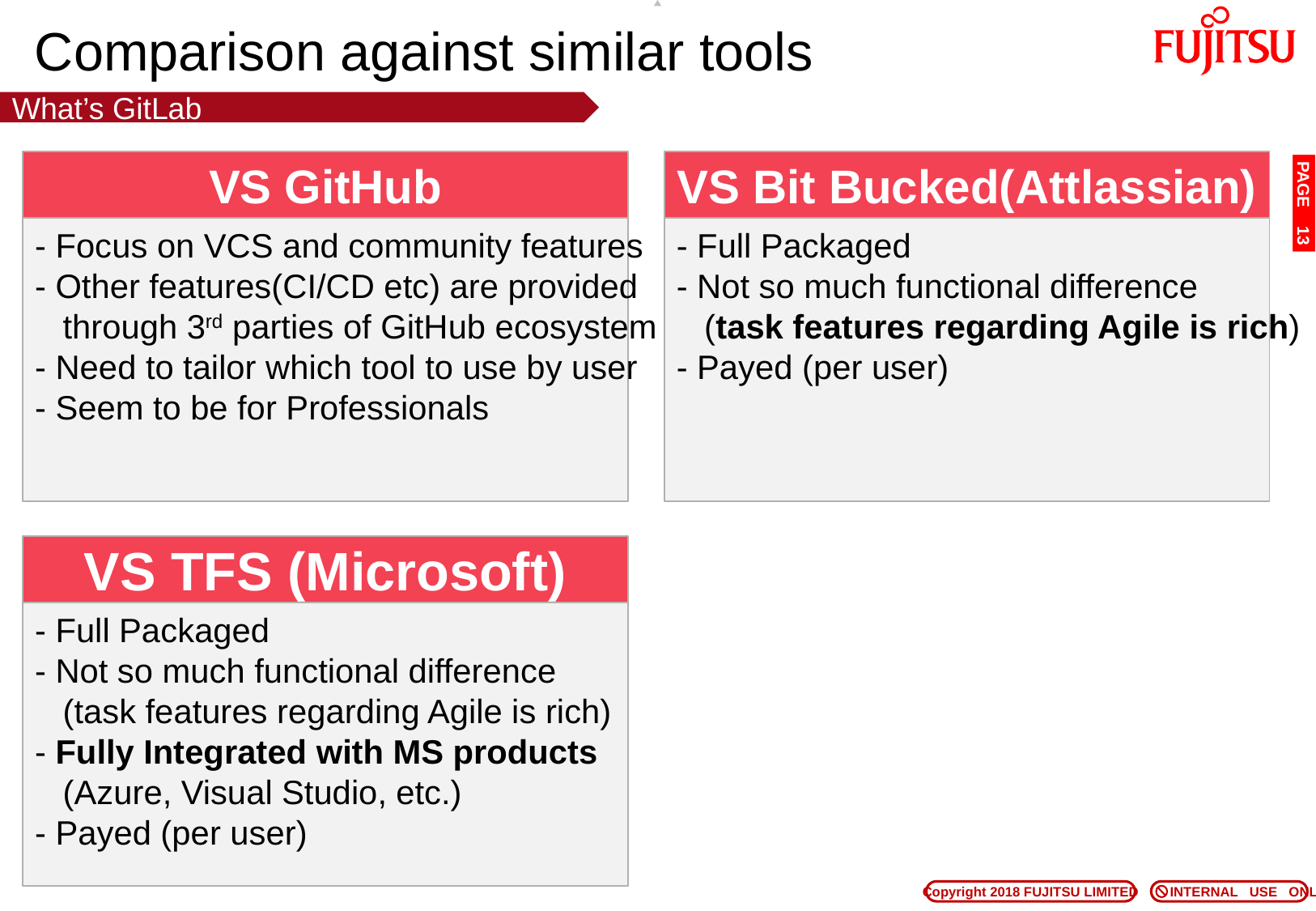

# Comparison against similar tools
What’s GitLab
VS GitHub
VS Bit Bucked(Attlassian)
PAGE    13
PAGE    13
- Focus on VCS and community features
- Other features(CI/CD etc) are provided
   through 3rd parties of GitHub ecosystem
- Need to tailor which tool to use by user
- Seem to be for Professionals
- Full Packaged
- Not so much functional difference
   (task features regarding Agile is rich)
- Payed (per user)
VS TFS (Microsoft)
- Full Packaged
- Not so much functional difference
   (task features regarding Agile is rich)
- Fully Integrated with MS products
   (Azure, Visual Studio, etc.)
- Payed (per user)